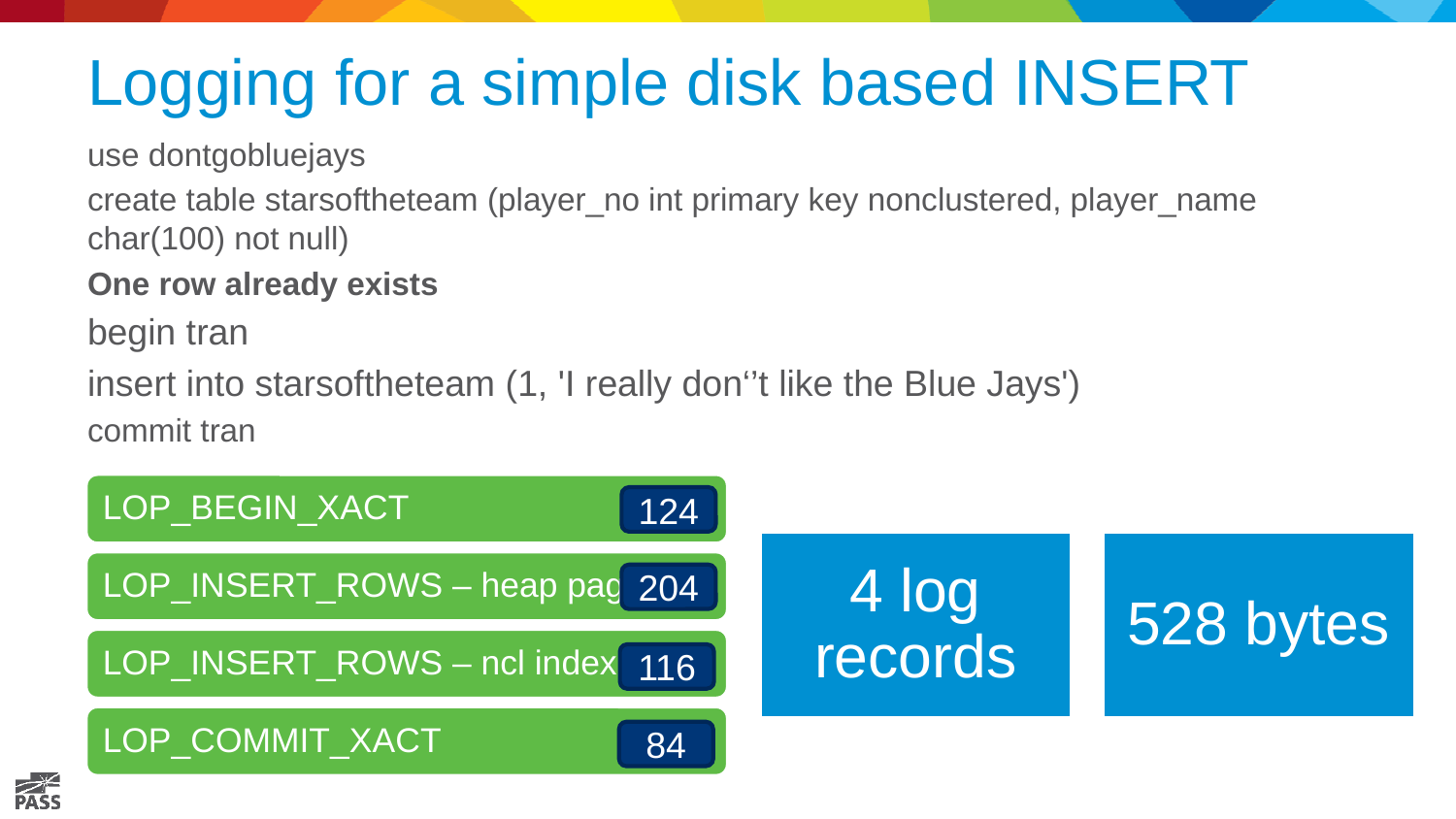

# Logging for a simple disk based INSERT
use dontgobluejays
create table starsoftheteam (player_no int primary key nonclustered, player_name char(100) not null)
One row already exists
begin tran
insert into starsoftheteam (1, 'I really don‘’t like the Blue Jays')
commit tran

LOP_BEGIN_XACT
LOP_INSERT_ROWS – heap page
LOP_INSERT_ROWS – ncl index
LOP_COMMIT_XACT
124
204
116
84
4 log records
528 bytes